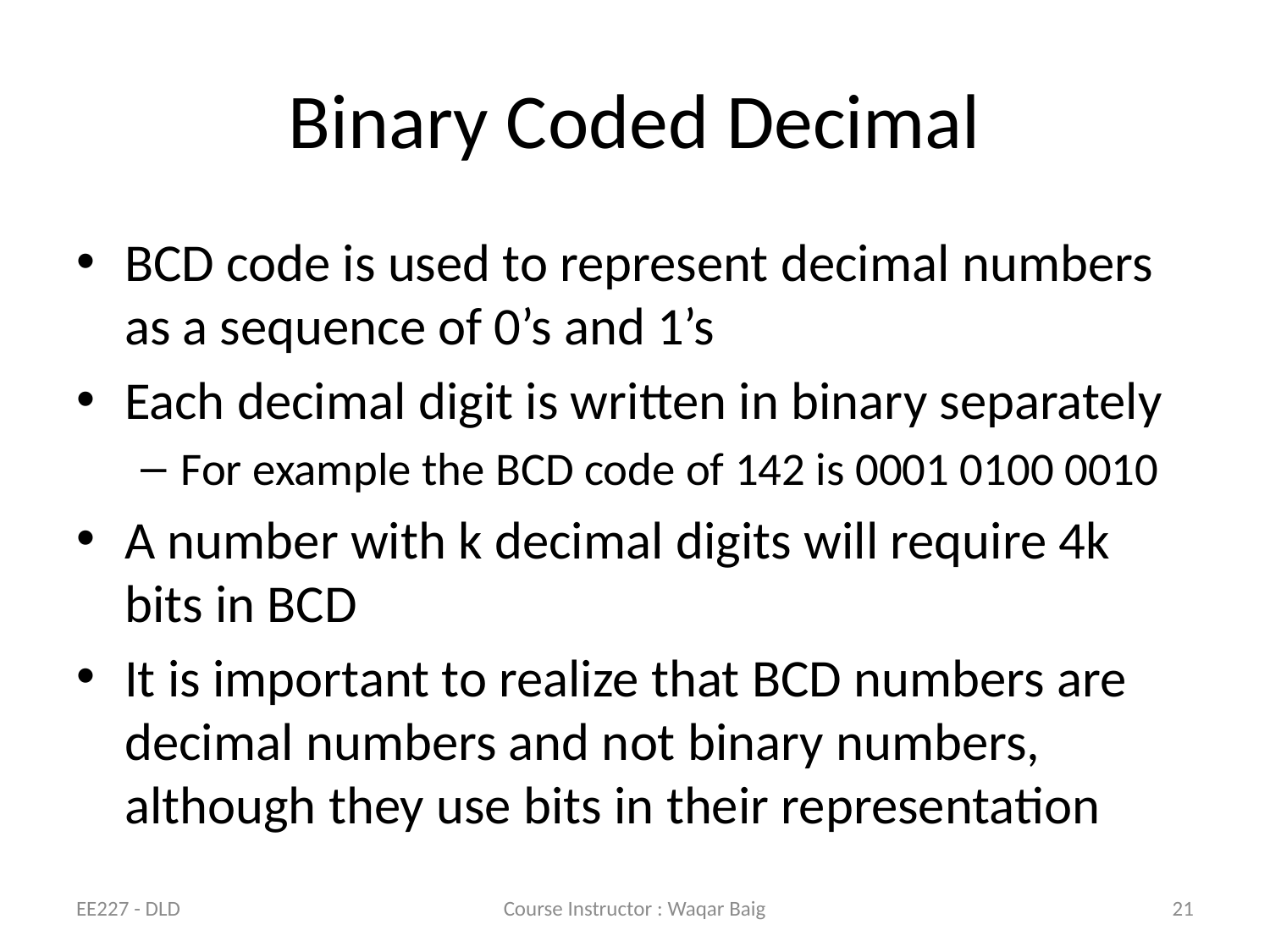

# Binary Coded Decimal
BCD code is used to represent decimal numbers as a sequence of 0’s and 1’s
Each decimal digit is written in binary separately
For example the BCD code of 142 is 0001 0100 0010
A number with k decimal digits will require 4k bits in BCD
It is important to realize that BCD numbers are decimal numbers and not binary numbers, although they use bits in their representation
EE227 - DLD
Course Instructor : Waqar Baig
21